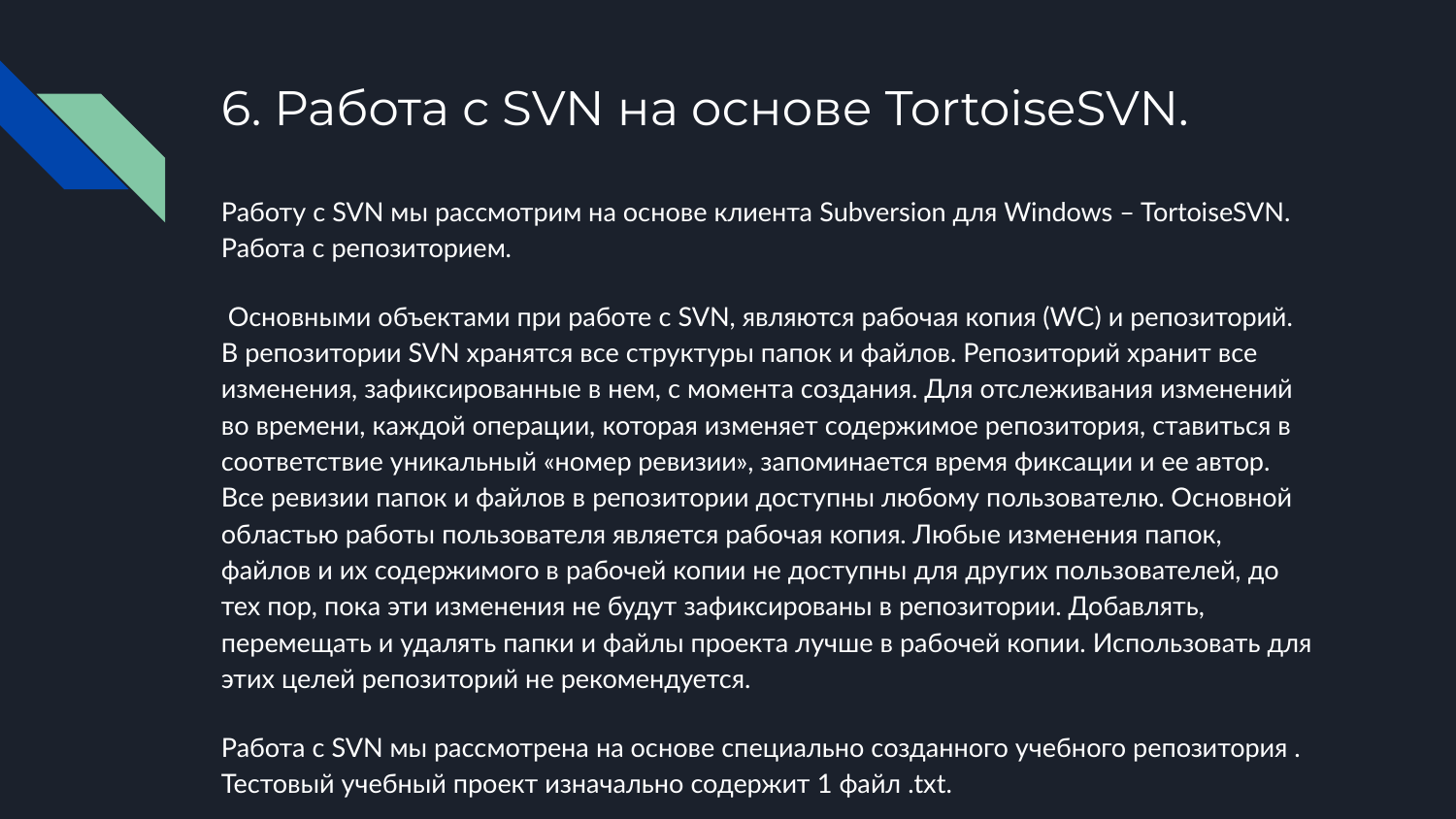

# 6. Работа с SVN на основе TortoiseSVN.
Работу с SVN мы рассмотрим на основе клиента Subversion для Windows – TortoiseSVN. Работа с репозиторием.
 Основными объектами при работе с SVN, являются рабочая копия (WC) и репозиторий. В репозитории SVN хранятся все структуры папок и файлов. Репозиторий хранит все изменения, зафиксированные в нем, с момента создания. Для отслеживания изменений во времени, каждой операции, которая изменяет содержимое репозитория, ставиться в соответствие уникальный «номер ревизии», запоминается время фиксации и ее автор. Все ревизии папок и файлов в репозитории доступны любому пользователю. Основной областью работы пользователя является рабочая копия. Любые изменения папок, файлов и их содержимого в рабочей копии не доступны для других пользователей, до тех пор, пока эти изменения не будут зафиксированы в репозитории. Добавлять, перемещать и удалять папки и файлы проекта лучше в рабочей копии. Использовать для этих целей репозиторий не рекомендуется.
Работа с SVN мы рассмотрена на основе специально созданного учебного репозитория . Тестовый учебный проект изначально содержит 1 файл .txt.